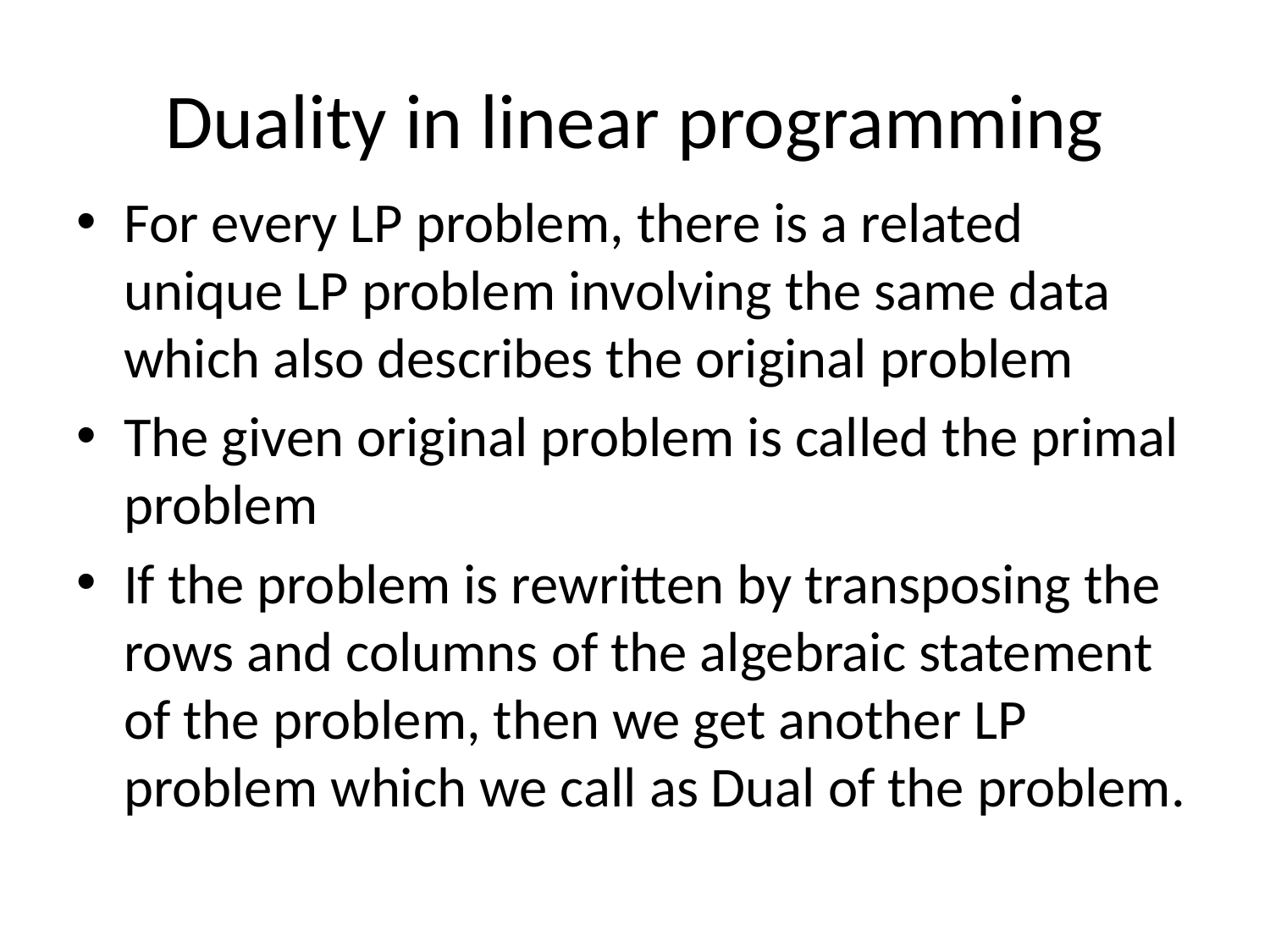

# Duality in linear programming
For every LP problem, there is a related unique LP problem involving the same data which also describes the original problem
The given original problem is called the primal problem
If the problem is rewritten by transposing the rows and columns of the algebraic statement of the problem, then we get another LP problem which we call as Dual of the problem.